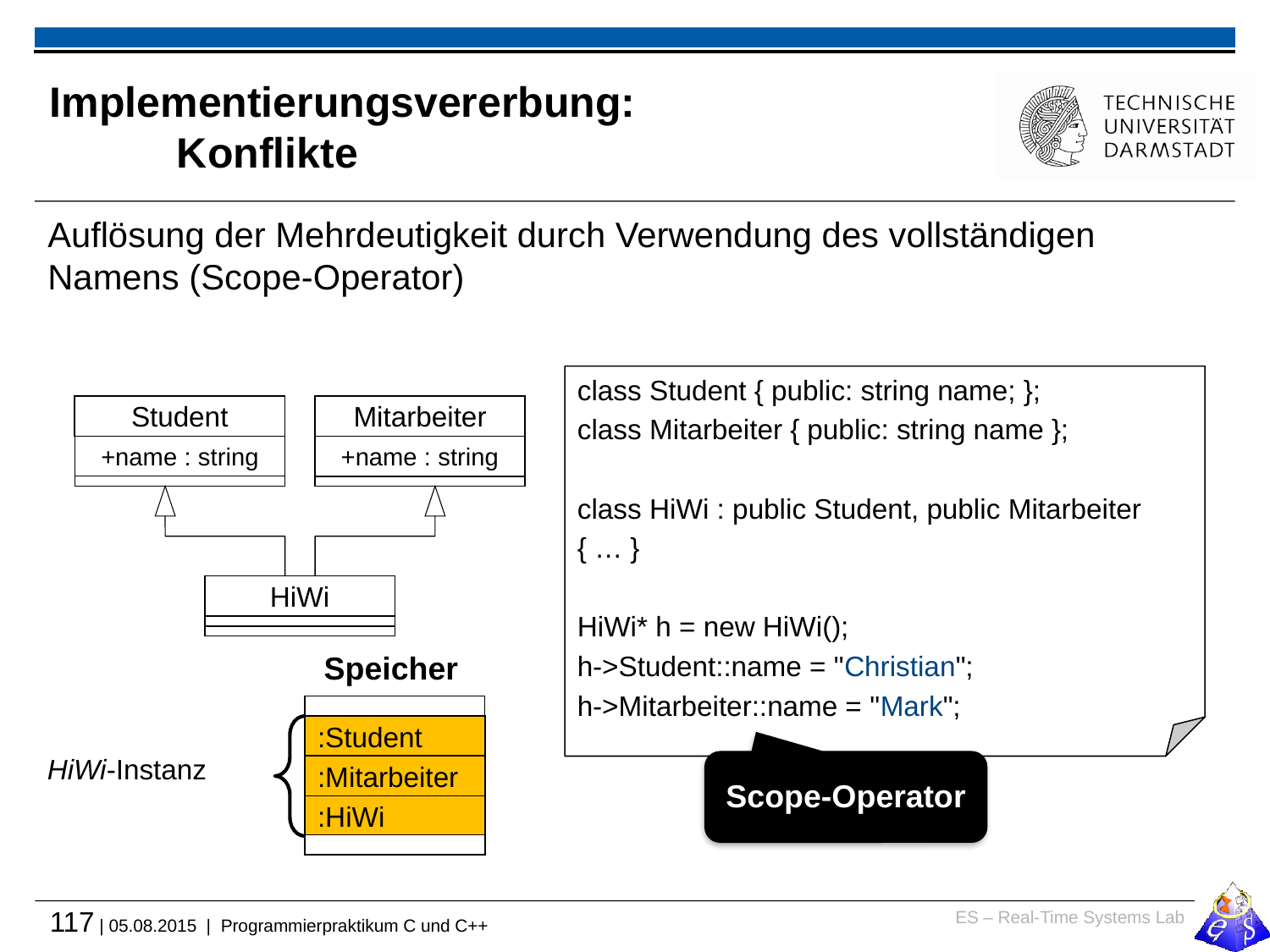

# Implementierungsvererbung: Konflikte
Auflösung der Mehrdeutigkeit durch Verwendung des vollständigen Namens (Scope-Operator)
class Student { public: string name; };
class Mitarbeiter { public: string name };

class HiWi : public Student, public Mitarbeiter
{ … }

HiWi* h = new HiWi();
h->Student::name = "Christian";
h->Mitarbeiter::name = "Mark";
Student
Mitarbeiter
+name : string
+name : string

HiWi

Speicher

:Student
HiWi-Instanz
Scope-Operator
:Mitarbeiter
:HiWi